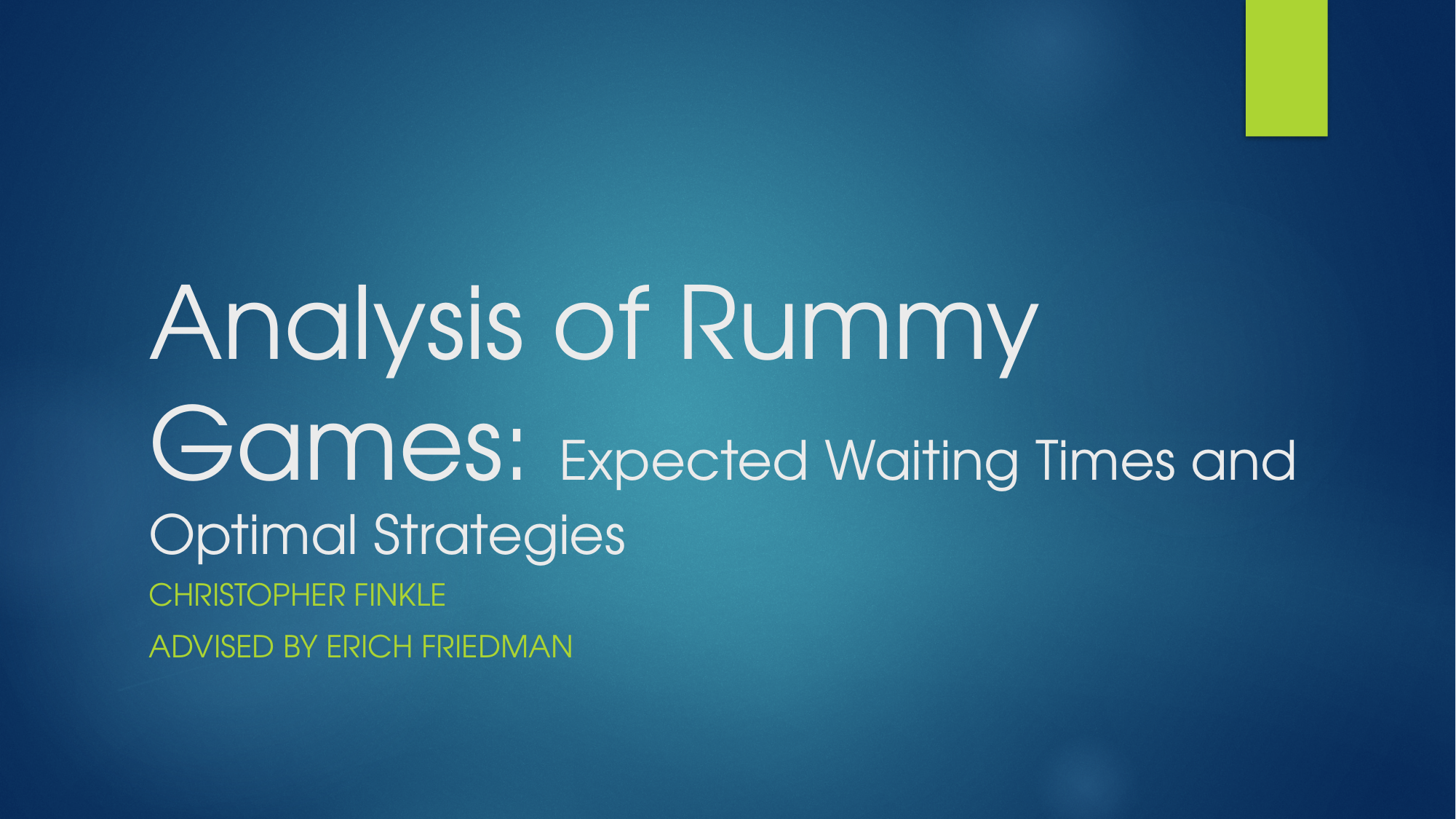

# Analysis of Rummy Games: Expected Waiting Times and Optimal Strategies
Christopher Finkle
Advised by Erich Friedman